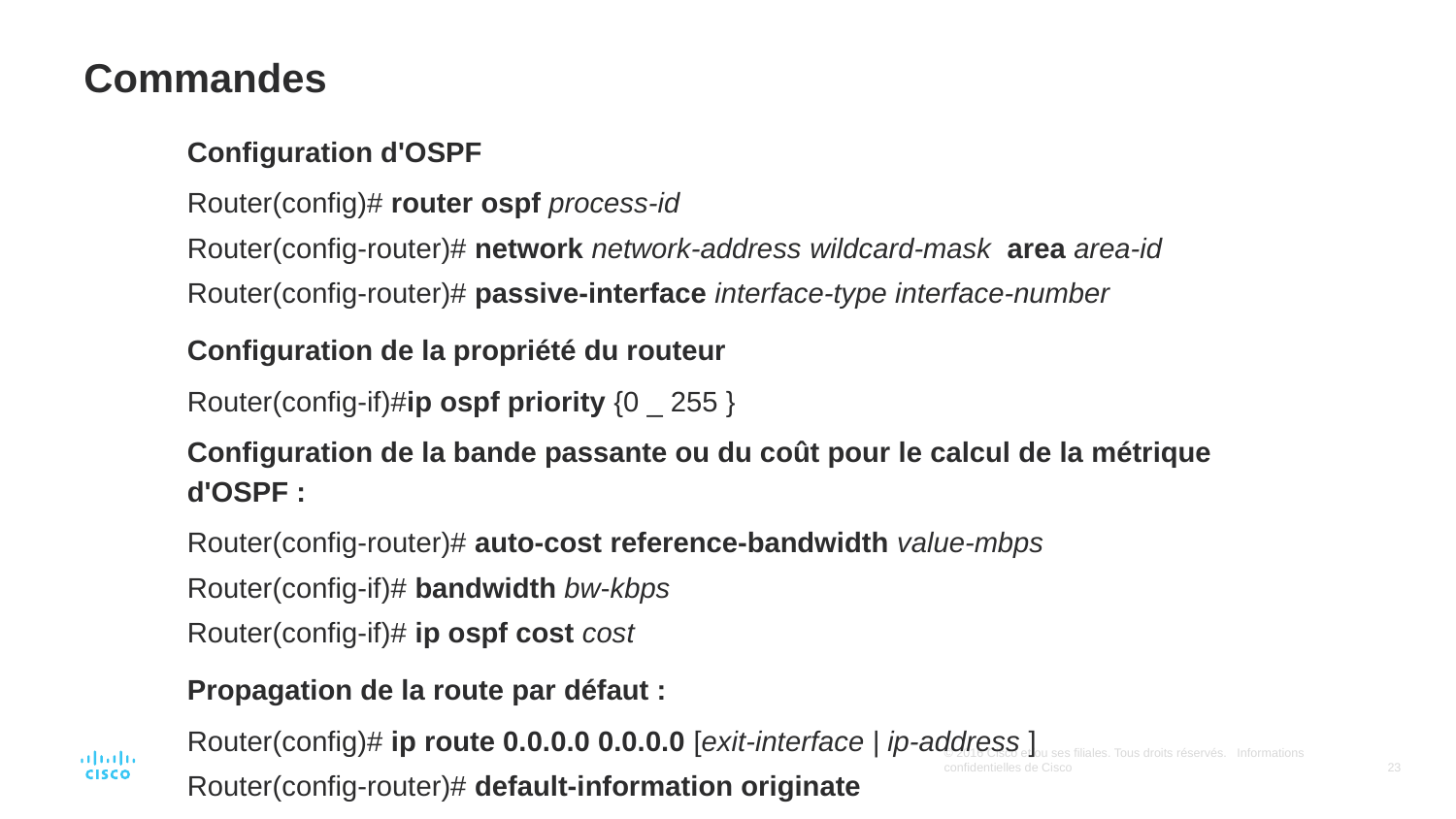

Commandes
Configuration d'OSPF
Router(config)# router ospf process-id
Router(config-router)# network network-address wildcard-mask  area area-id
Router(config-router)# passive-interface interface-type interface-number
Configuration de la propriété du routeur
Router(config-if)#ip ospf priority {0 _ 255 }
Configuration de la bande passante ou du coût pour le calcul de la métrique d'OSPF :
Router(config-router)# auto-cost reference-bandwidth value-mbps
Router(config-if)# bandwidth bw-kbps
Router(config-if)# ip ospf cost cost
Propagation de la route par défaut :
Router(config)# ip route 0.0.0.0 0.0.0.0 [exit-interface | ip-address ]
Router(config-router)# default-information originate